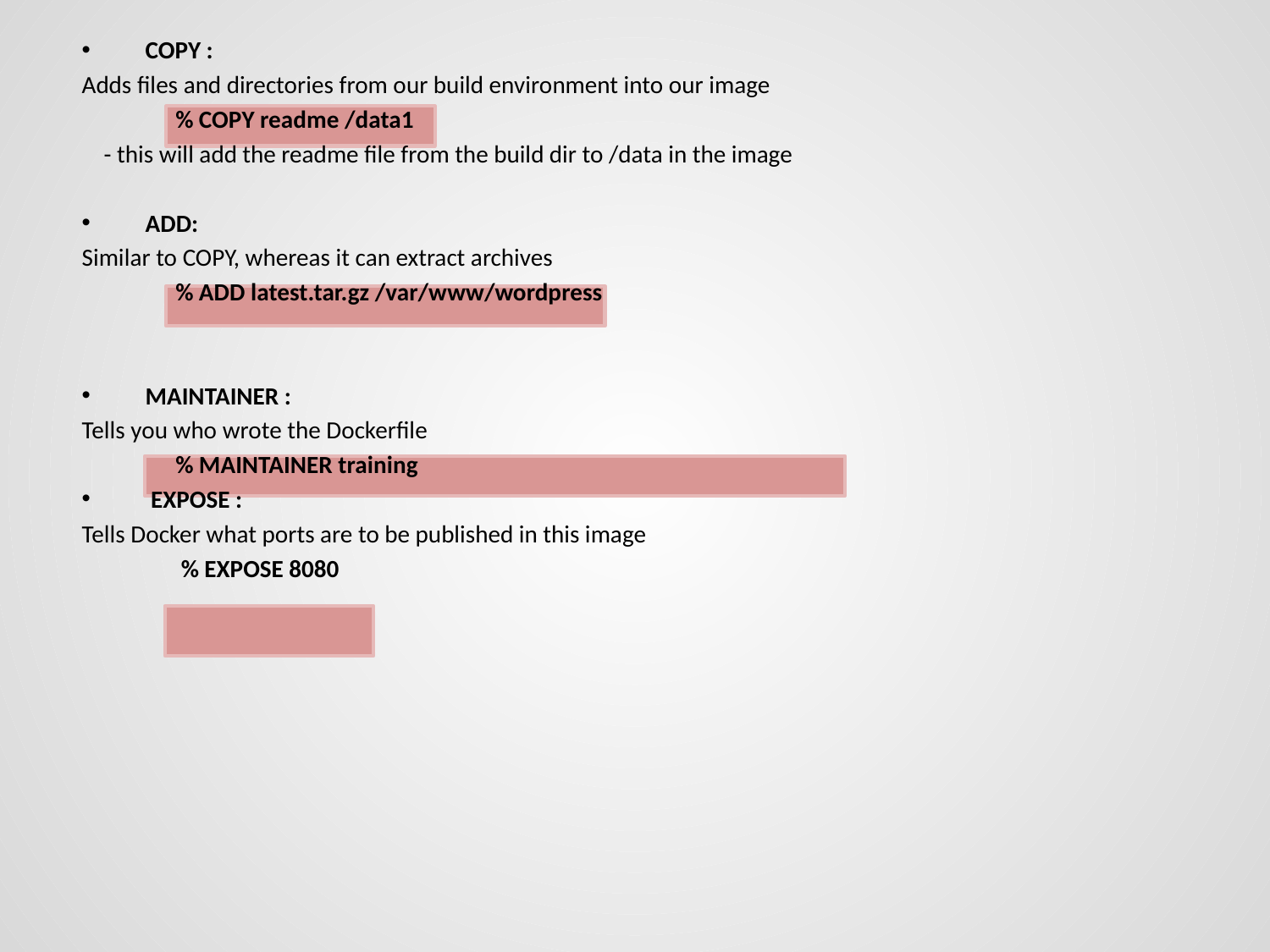

COPY :
Adds files and directories from our build environment into our image
                 % COPY readme /data1
    - this will add the readme file from the build dir to /data in the image

ADD:
Similar to COPY, whereas it can extract archives
                 % ADD latest.tar.gz /var/www/wordpress

MAINTAINER :
Tells you who wrote the Dockerfile
                 % MAINTAINER training
 EXPOSE :
Tells Docker what ports are to be published in this image
                  % EXPOSE 8080